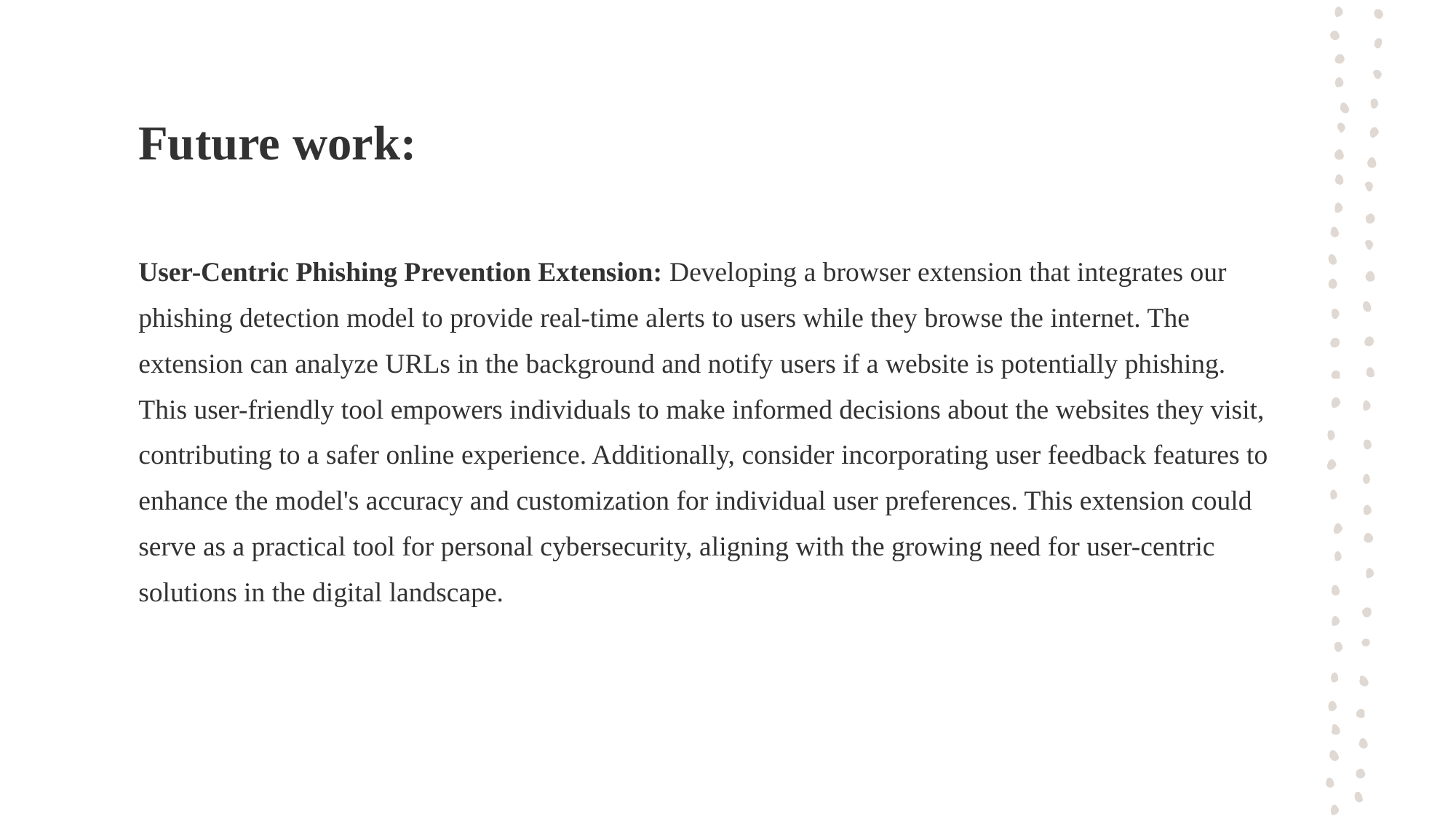

# Future work:
User-Centric Phishing Prevention Extension: Developing a browser extension that integrates our phishing detection model to provide real-time alerts to users while they browse the internet. The extension can analyze URLs in the background and notify users if a website is potentially phishing. This user-friendly tool empowers individuals to make informed decisions about the websites they visit, contributing to a safer online experience. Additionally, consider incorporating user feedback features to enhance the model's accuracy and customization for individual user preferences. This extension could serve as a practical tool for personal cybersecurity, aligning with the growing need for user-centric solutions in the digital landscape.